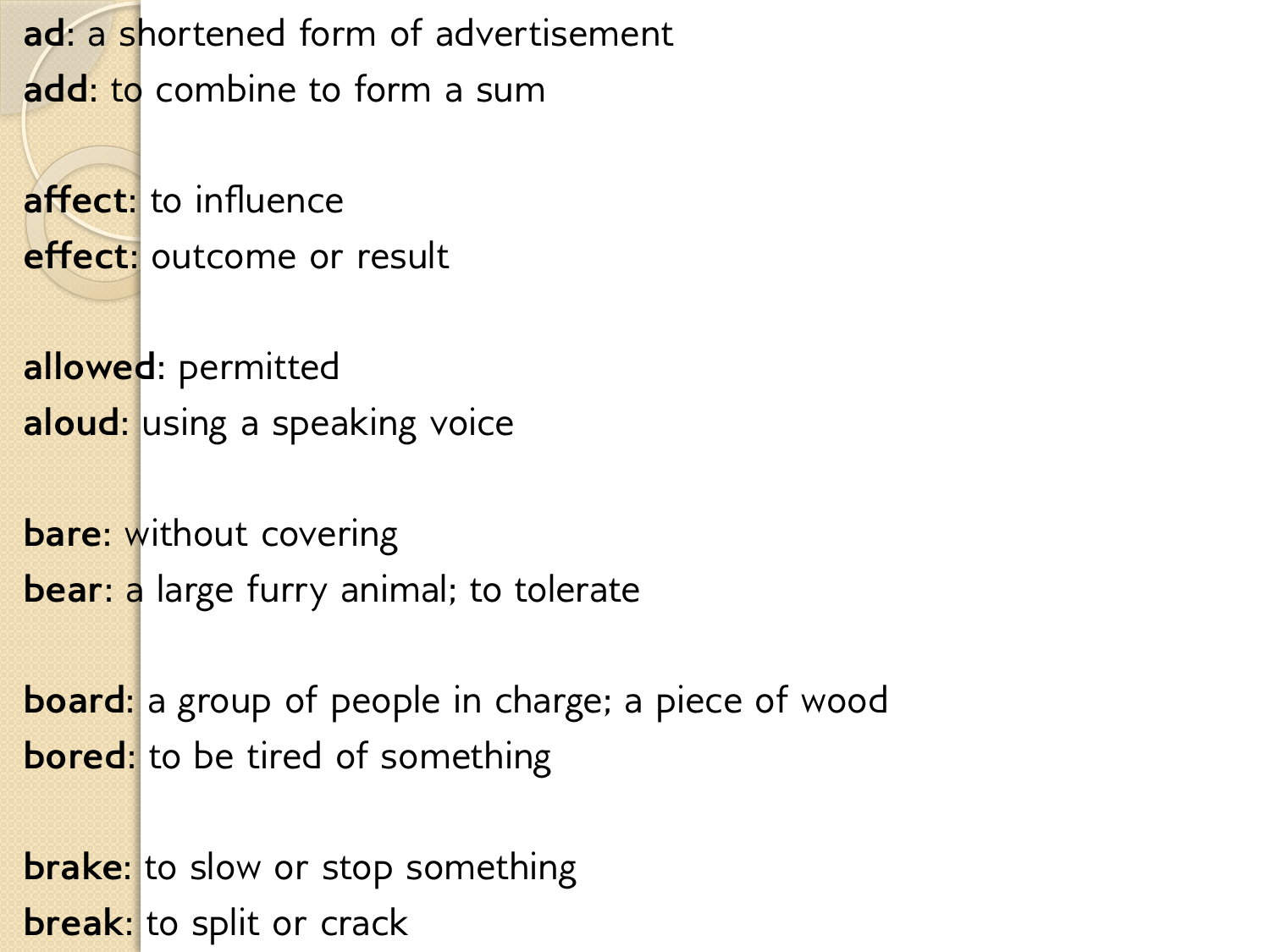

ad: a shortened form of advertisement
add: to combine to form a sum

affect: to influence
effect: outcome or result

allowed: permitted
aloud: using a speaking voice

bare: without covering
bear: a large furry animal; to tolerate

board: a group of people in charge; a piece of wood
bored: to be tired of something

brake: to slow or stop something
break: to split or crack